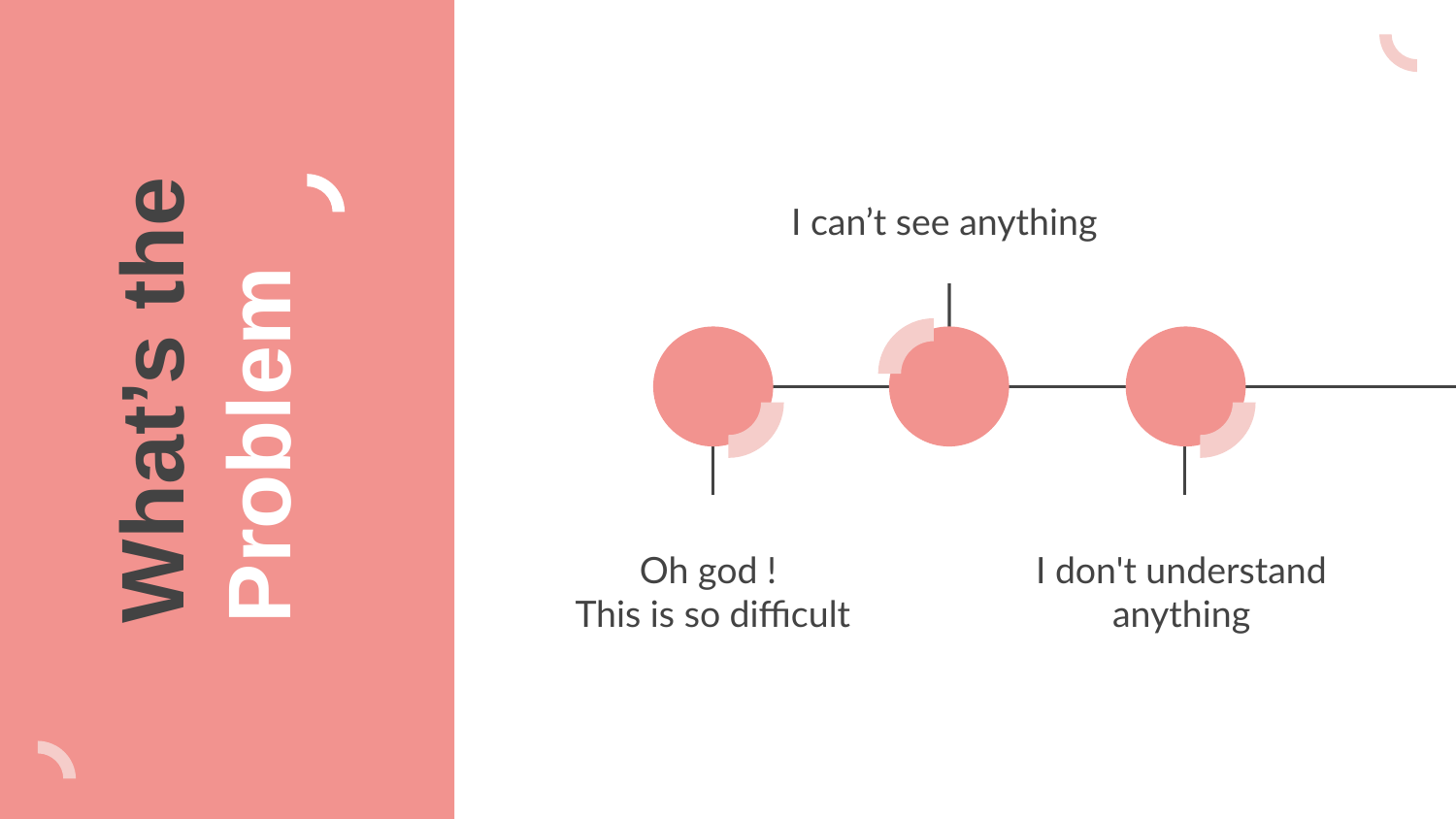

# What’s the Problem ?

I can’t see anything

Oh god !
This is so difficult
I don't understand anything